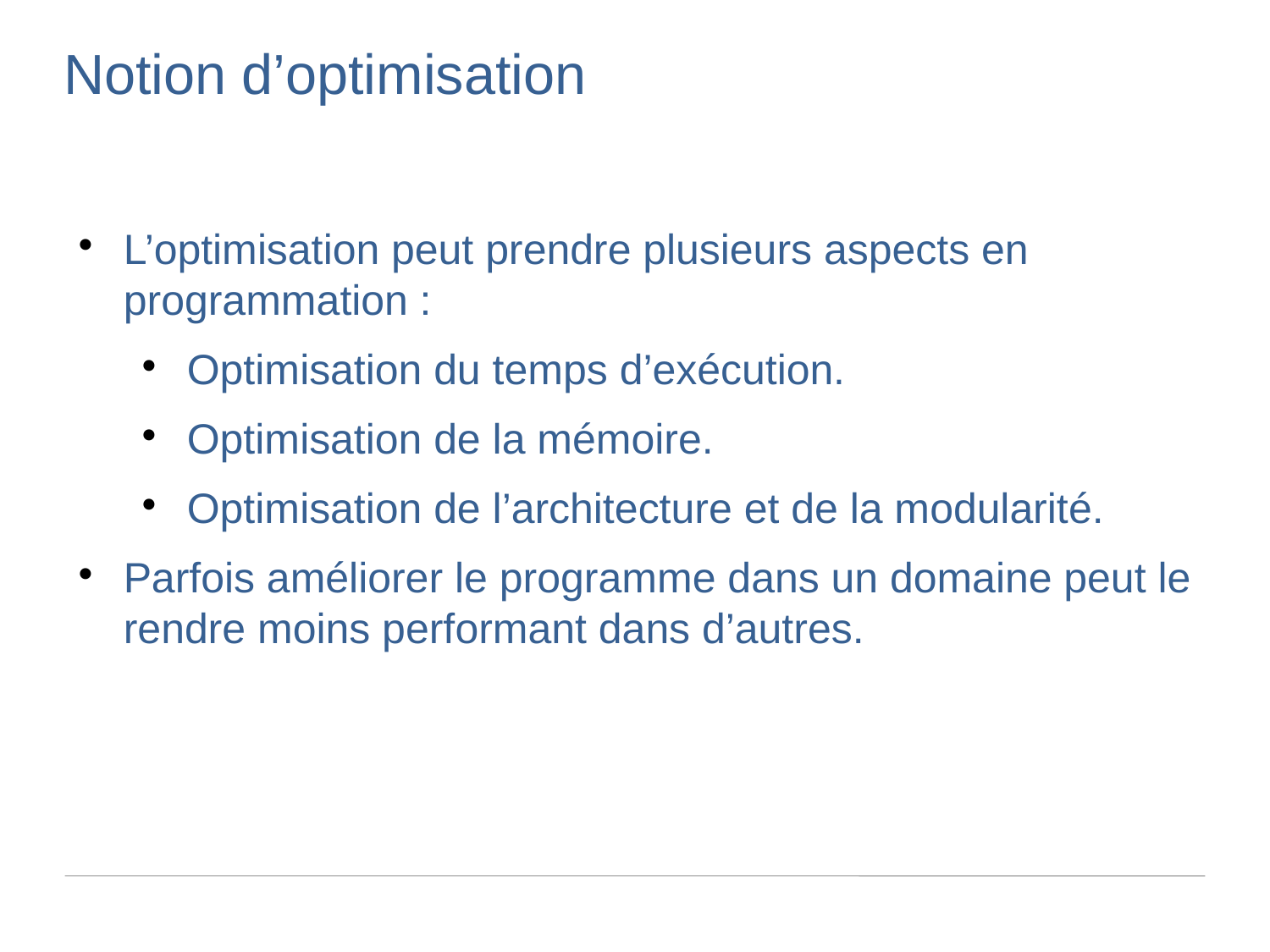

Notion d’optimisation
L’optimisation peut prendre plusieurs aspects en programmation :
Optimisation du temps d’exécution.
Optimisation de la mémoire.
Optimisation de l’architecture et de la modularité.
Parfois améliorer le programme dans un domaine peut le rendre moins performant dans d’autres.